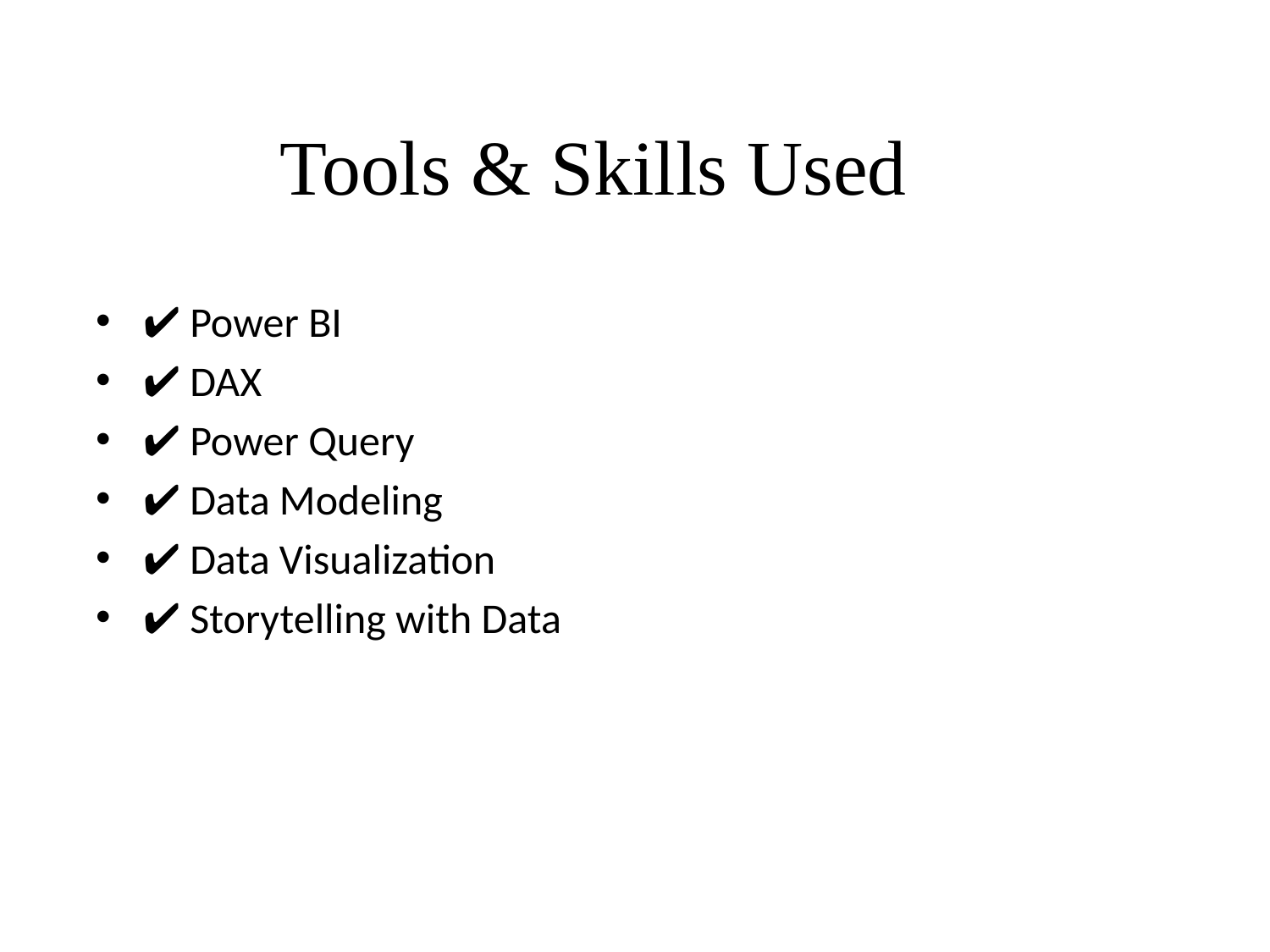

# Tools & Skills Used

✔ Power BI
✔ DAX
✔ Power Query
✔ Data Modeling
✔ Data Visualization
✔ Storytelling with Data